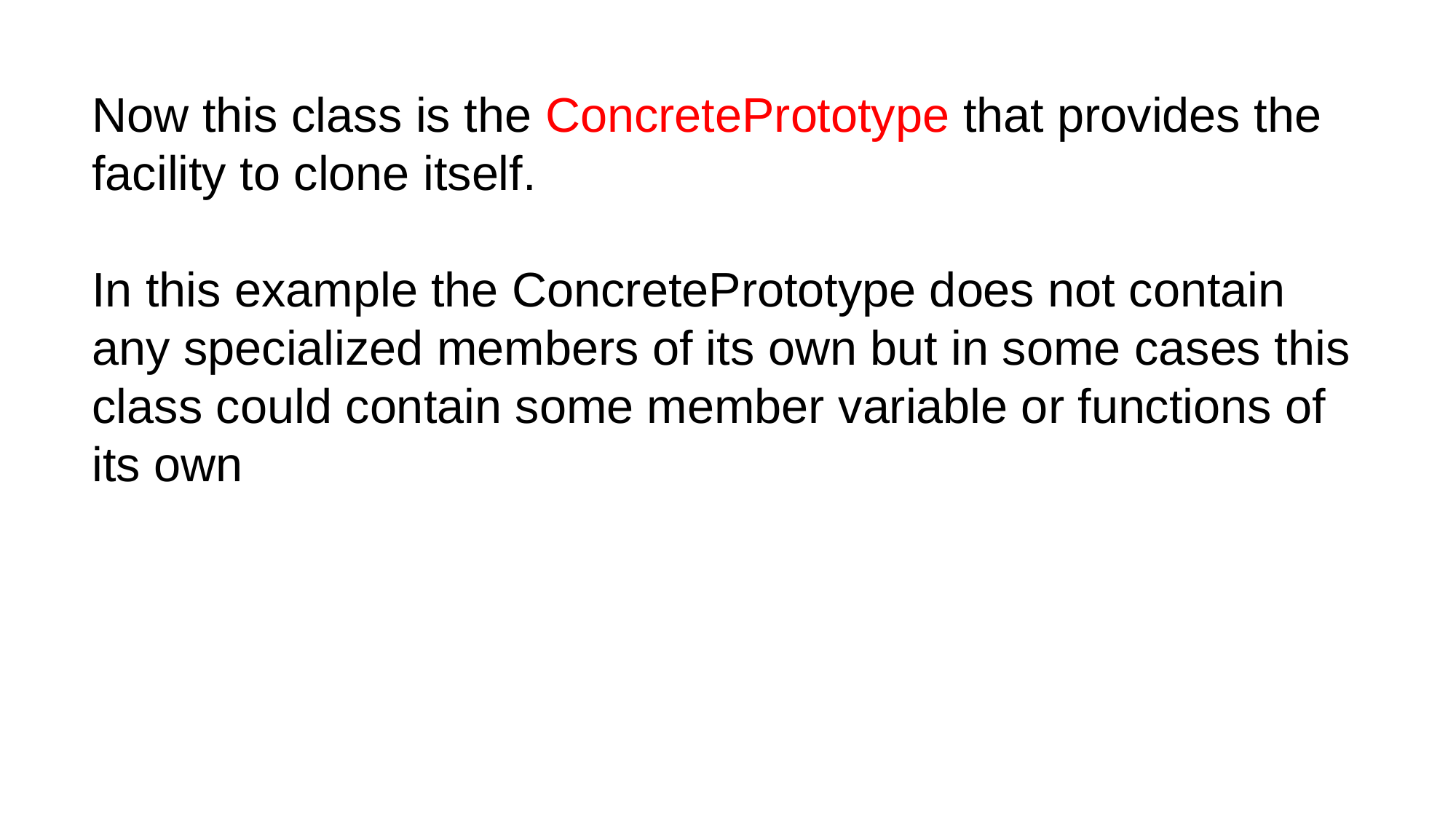

Now this class is the ConcretePrototype that provides the facility to clone itself.

In this example the ConcretePrototype does not contain any specialized members of its own but in some cases this class could contain some member variable or functions of its own